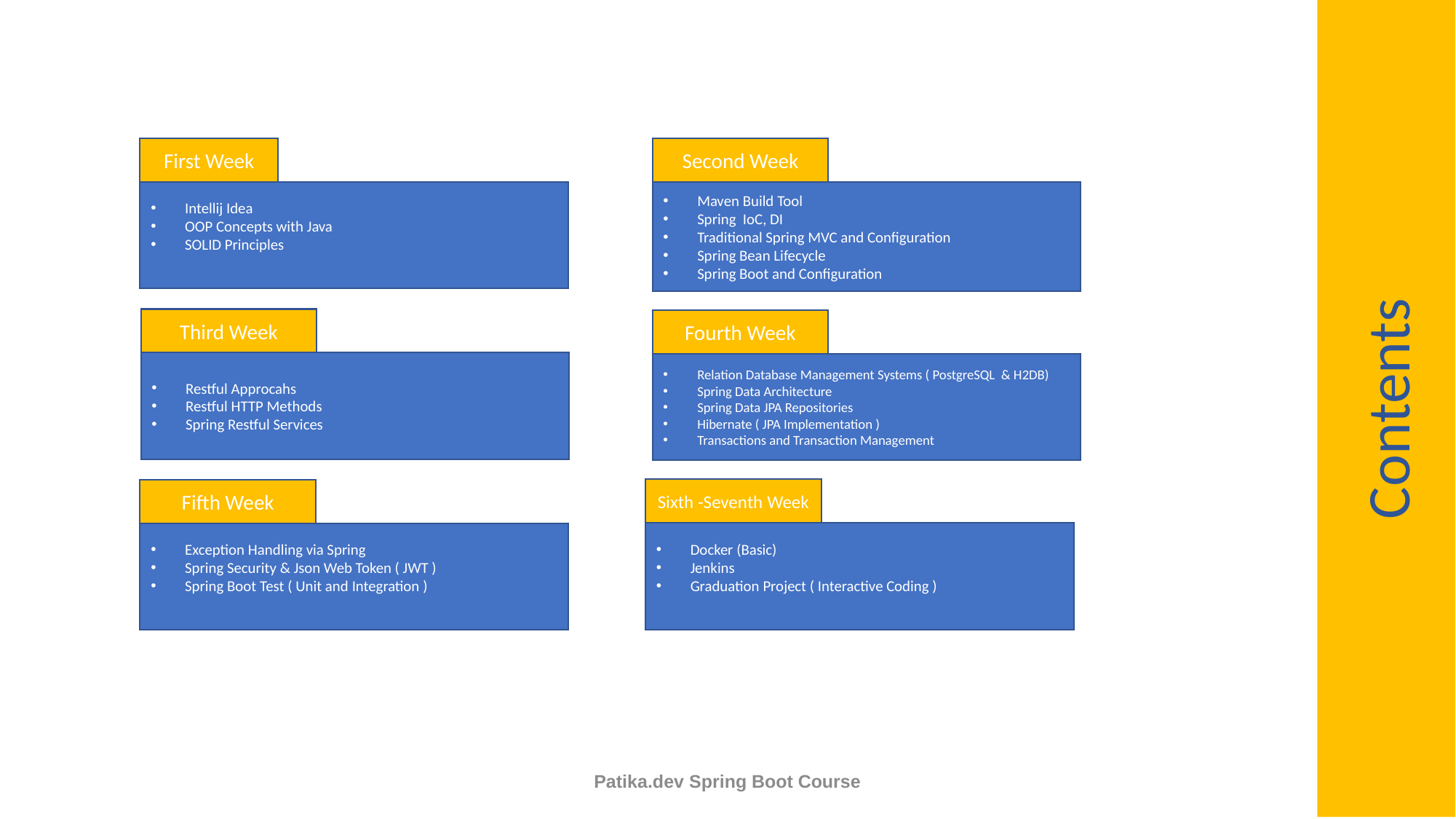

First Week
Second Week
Intellij Idea
OOP Concepts with Java
SOLID Principles

Maven Build Tool
Spring  IoC, DI
Traditional Spring MVC and Configuration
Spring Bean Lifecycle
Spring Boot and Configuration

Third Week
Fourth Week
Restful Approcahs
Restful HTTP Methods
Spring Restful Services
Relation Database Management Systems ( PostgreSQL  & H2DB)
Spring Data Architecture
Spring Data JPA Repositories
Hibernate ( JPA Implementation )
Transactions and Transaction Management
Contents
Sixth -Seventh Week
Fifth Week
Docker (Basic)
Jenkins
Graduation Project ( Interactive Coding )

Exception Handling via Spring
Spring Security & Json Web Token ( JWT )
Spring Boot Test ( Unit and Integration )

Patika.dev Spring Boot Course